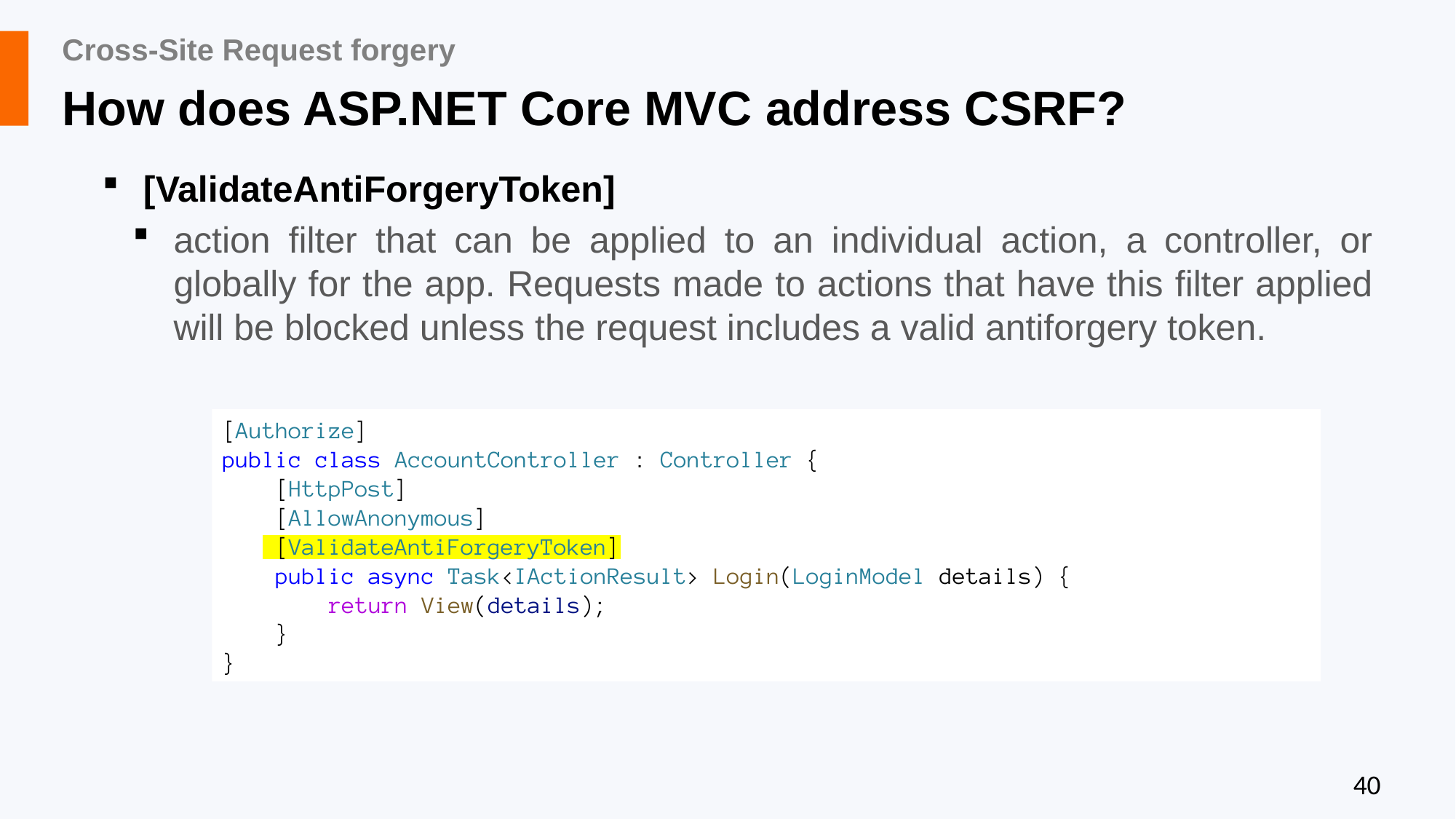

# Cross-Site Request forgery
How does ASP.NET Core MVC address CSRF?
[ValidateAntiForgeryToken]
action filter that can be applied to an individual action, a controller, or globally for the app. Requests made to actions that have this filter applied will be blocked unless the request includes a valid antiforgery token.
[Authorize]
public class AccountController : Controller {
    [HttpPost]
    [AllowAnonymous]
    [ValidateAntiForgeryToken]
    public async Task<IActionResult> Login(LoginModel details) {
        return View(details);
    }
}